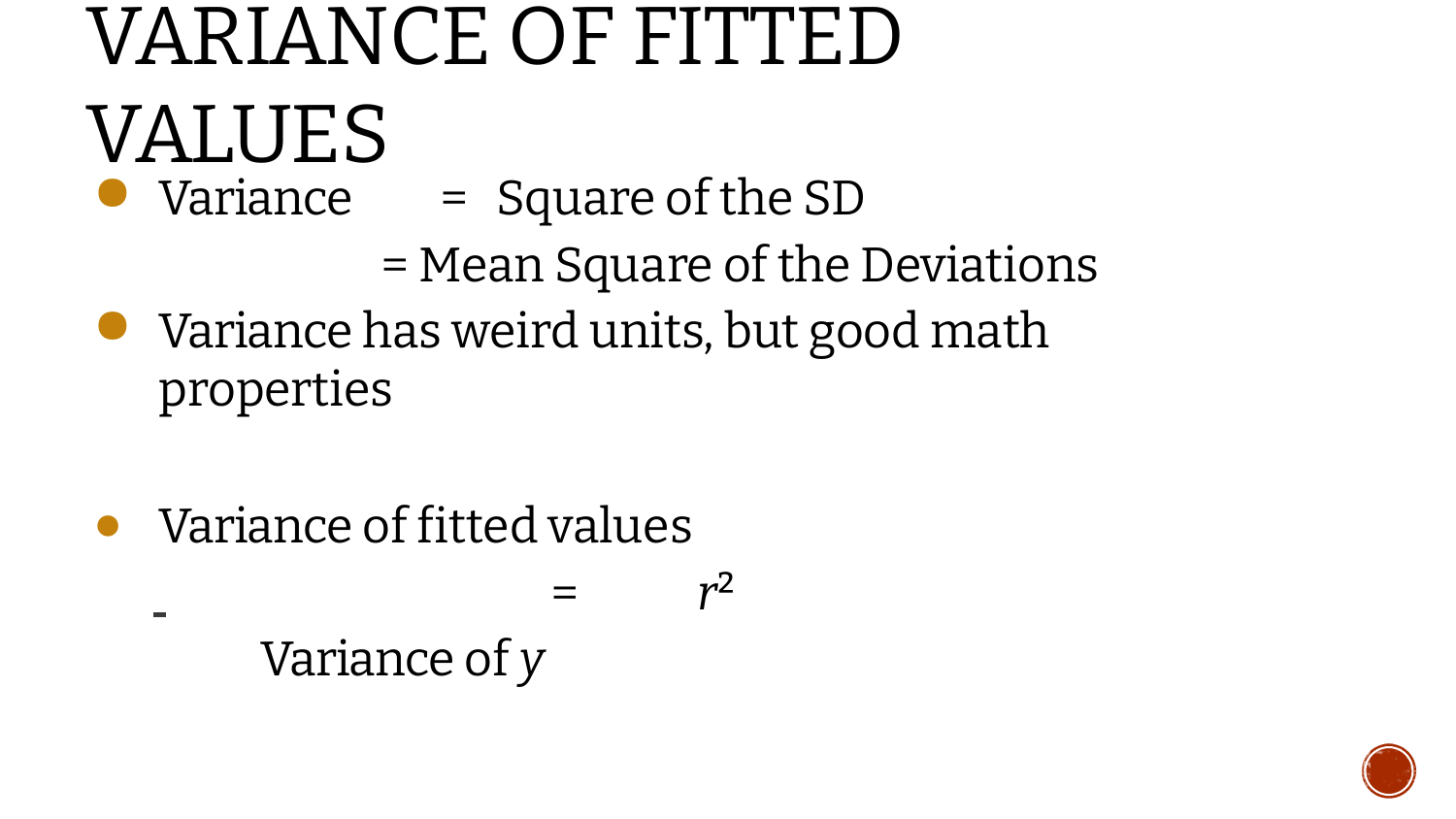

# Variance of Fitted Values
Variance	=	Square of the SD
= Mean Square of the Deviations
Variance has weird units, but good math properties

Variance of fitted values
 			=	r²  Variance of y